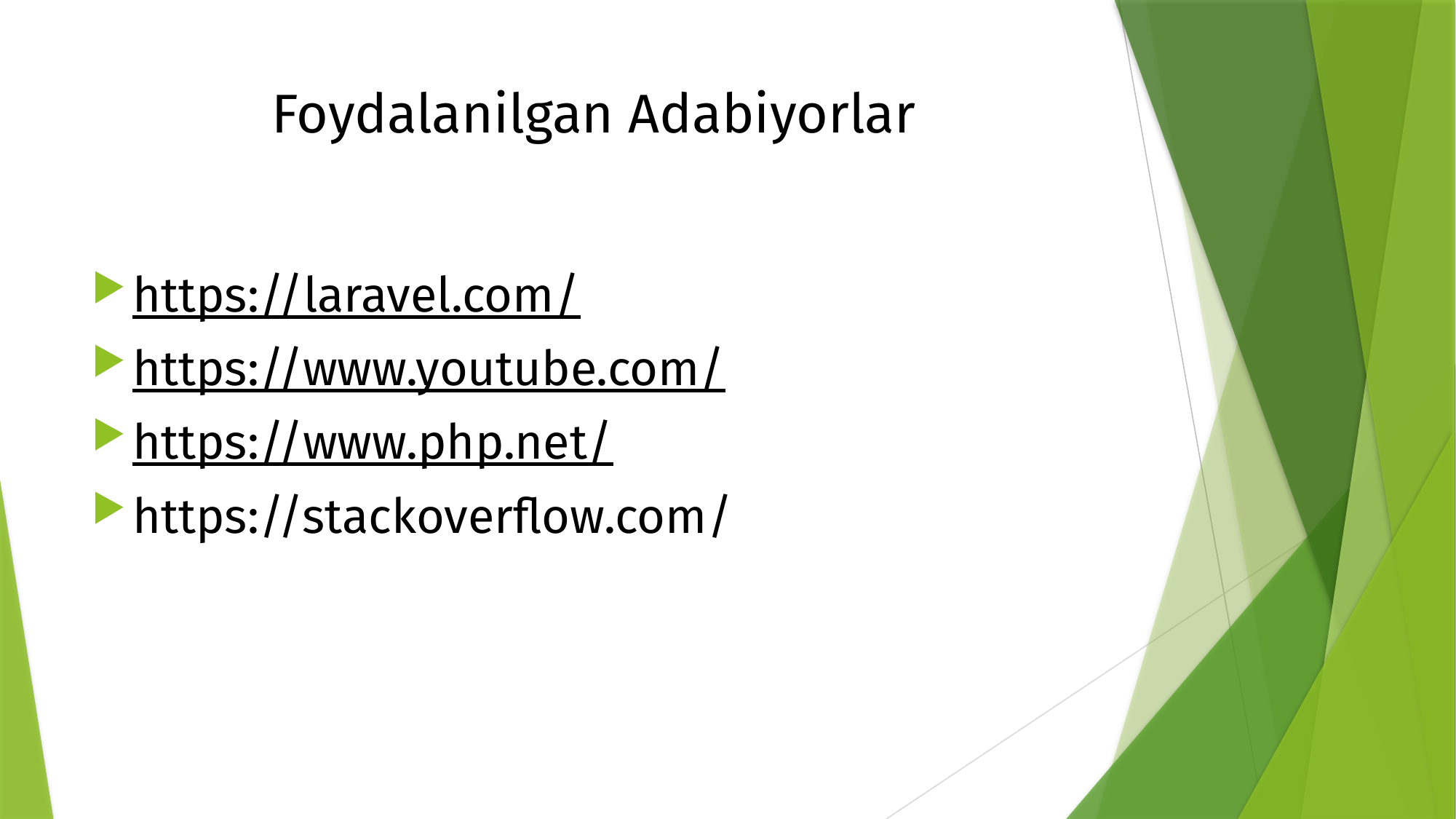

# Foydalanilgan Adabiyorlar
https://laravel.com/
https://www.youtube.com/
https://www.php.net/
https://stackoverflow.com/